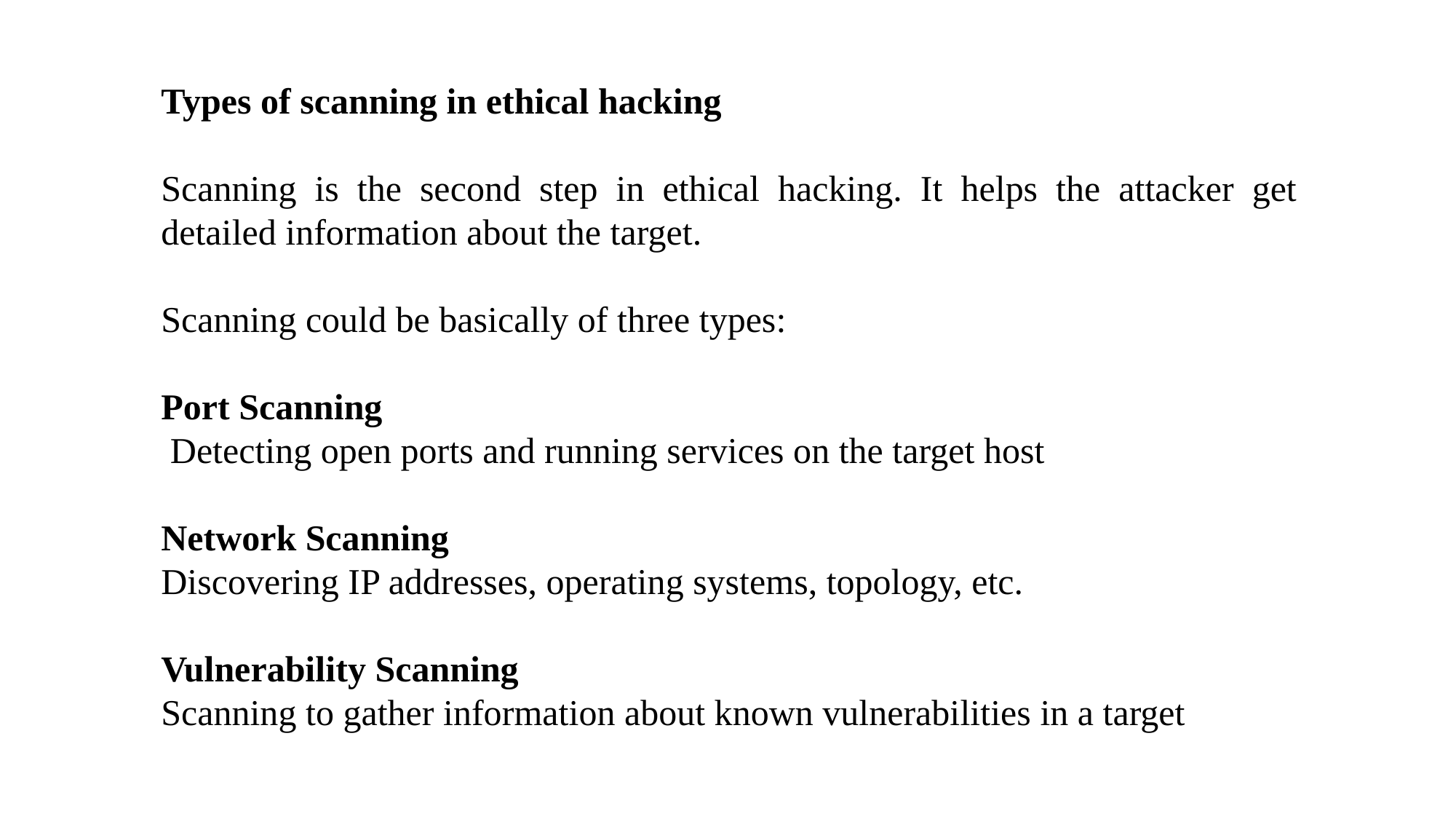

Types of scanning in ethical hacking

Scanning is the second step in ethical hacking. It helps the attacker get detailed information about the target.

Scanning could be basically of three types:

Port Scanning
 Detecting open ports and running services on the target host

Network Scanning
Discovering IP addresses, operating systems, topology, etc.

Vulnerability Scanning
Scanning to gather information about known vulnerabilities in a target